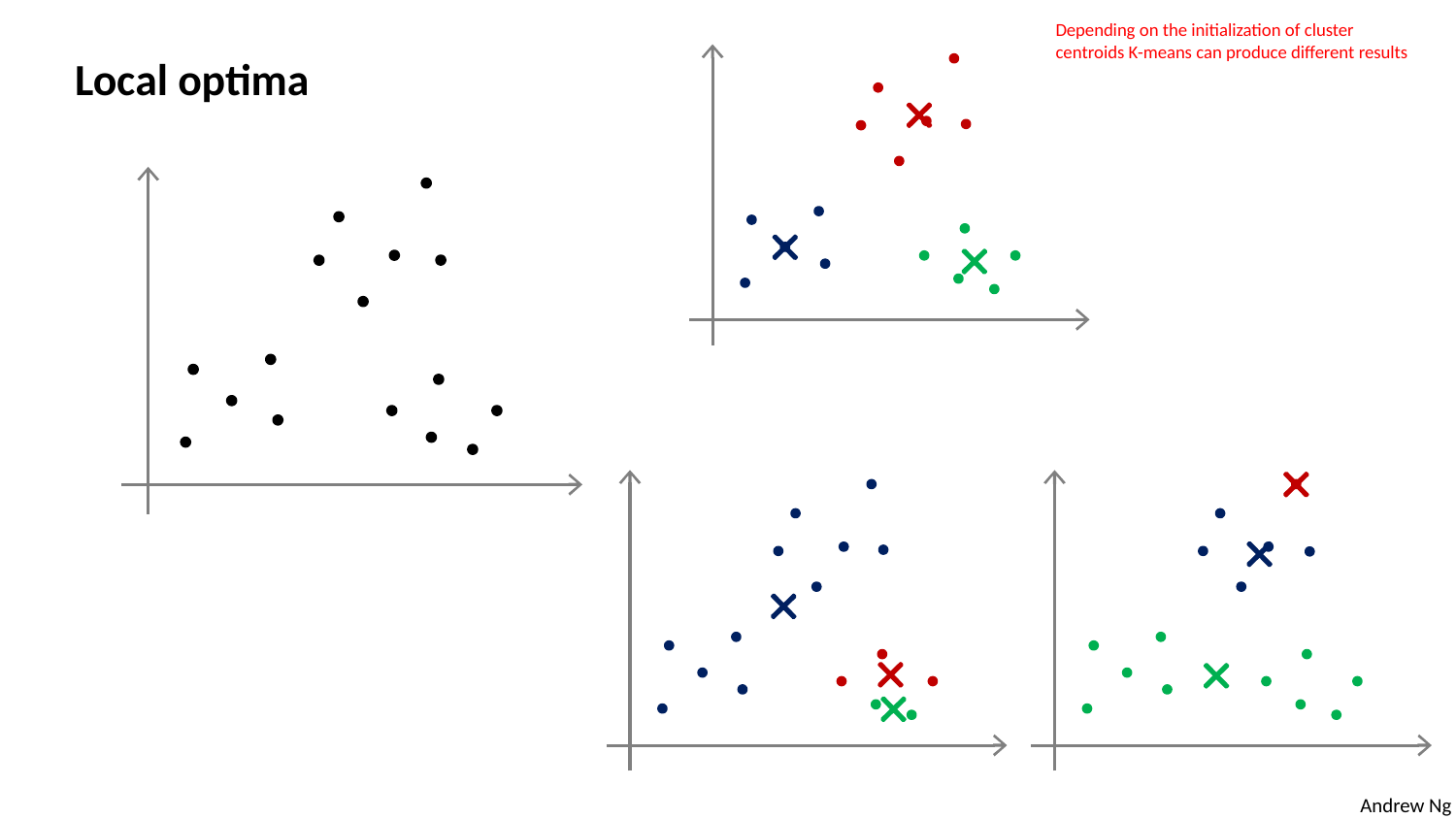

Depending on the initialization of cluster
centroids K-means can produce different results
Local optima